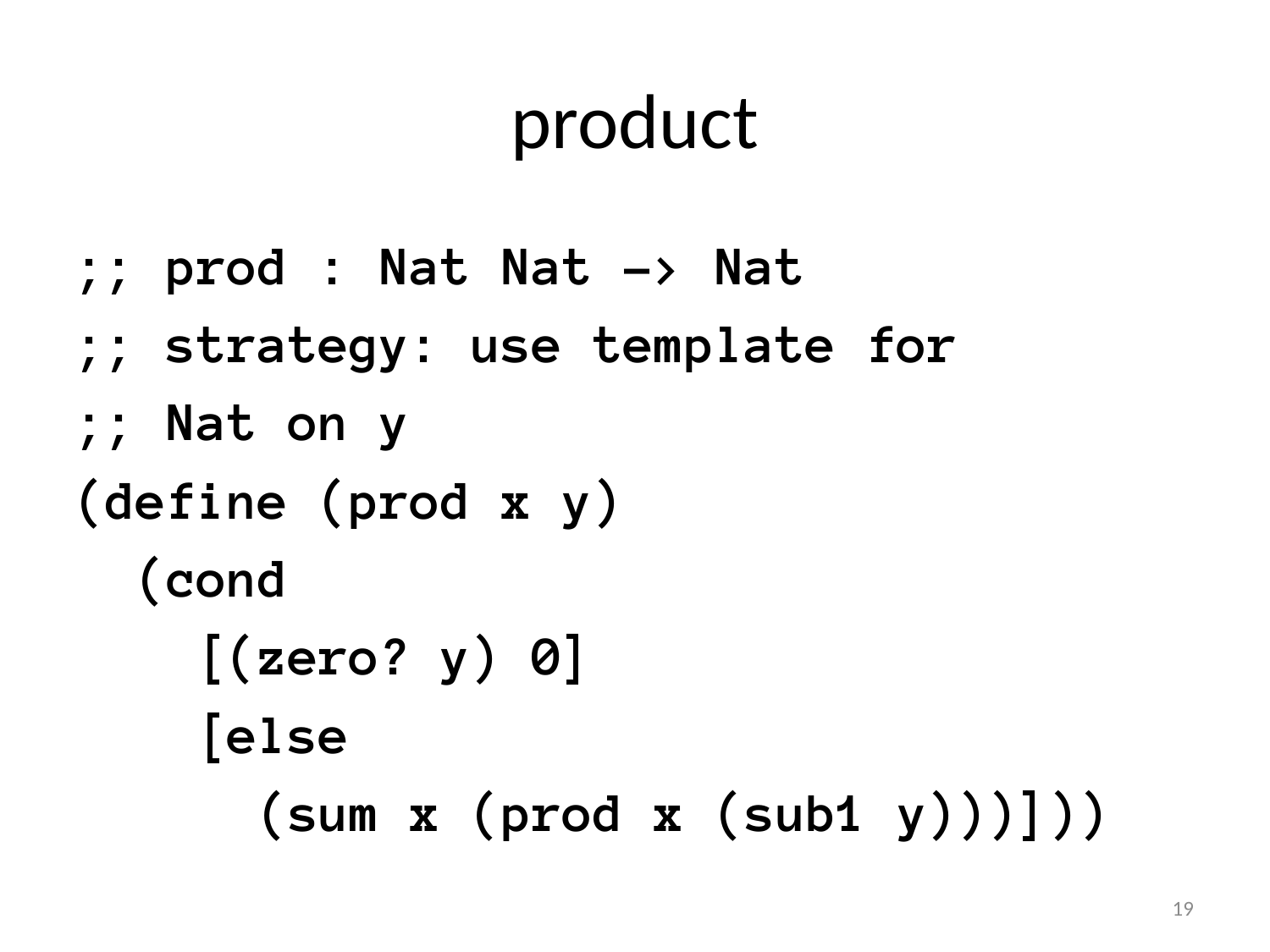

# product
;; prod : Nat Nat -> Nat
;; strategy: use template for
;; Nat on y
(define (prod x y)
  (cond
    [(zero? y) 0]
    [else
      (sum x (prod x (sub1 y)))]))
19